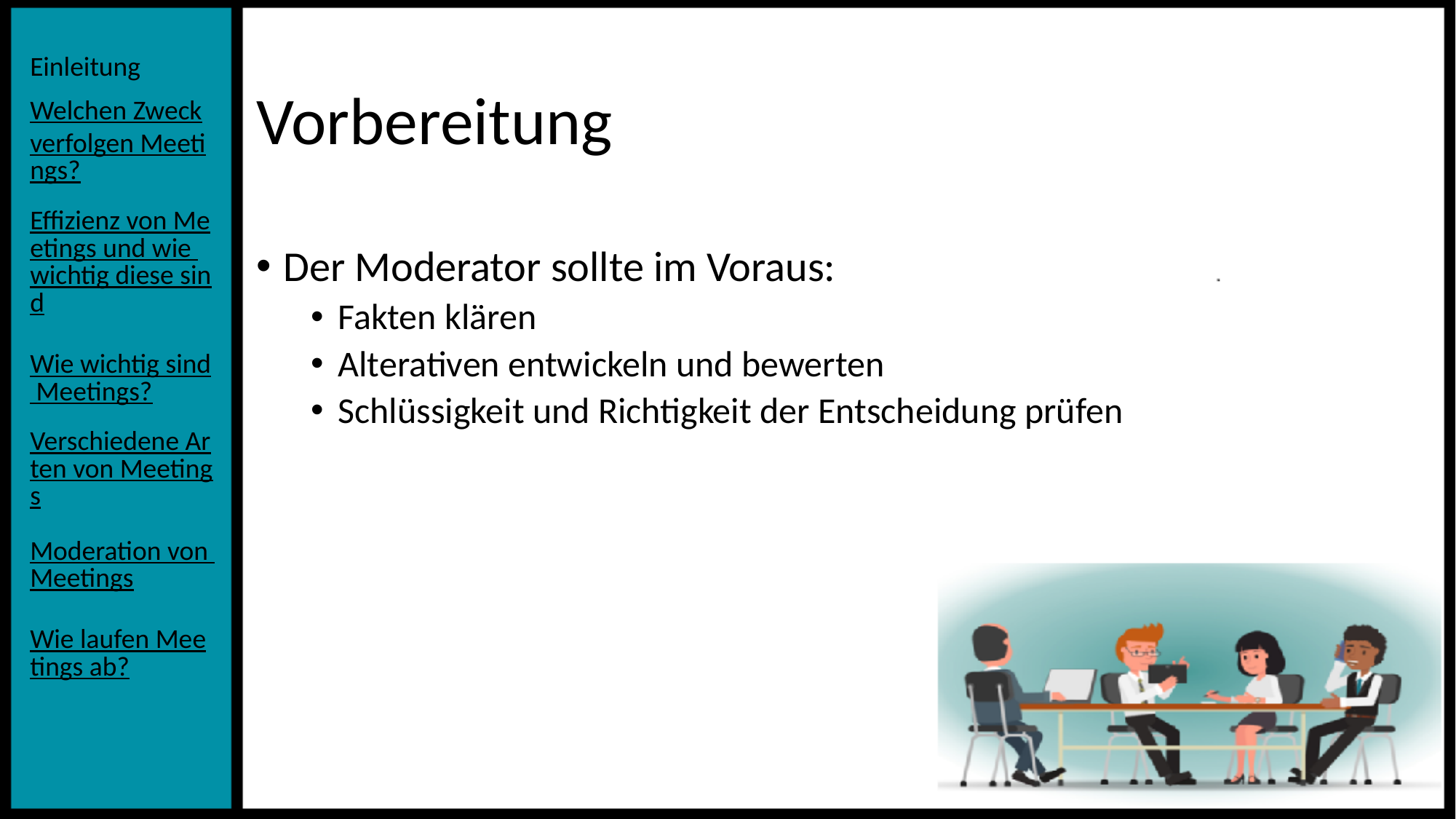

# Vorbereitung
Der Moderator sollte im Voraus:
Fakten klären
Alterativen entwickeln und bewerten
Schlüssigkeit und Richtigkeit der Entscheidung prüfen